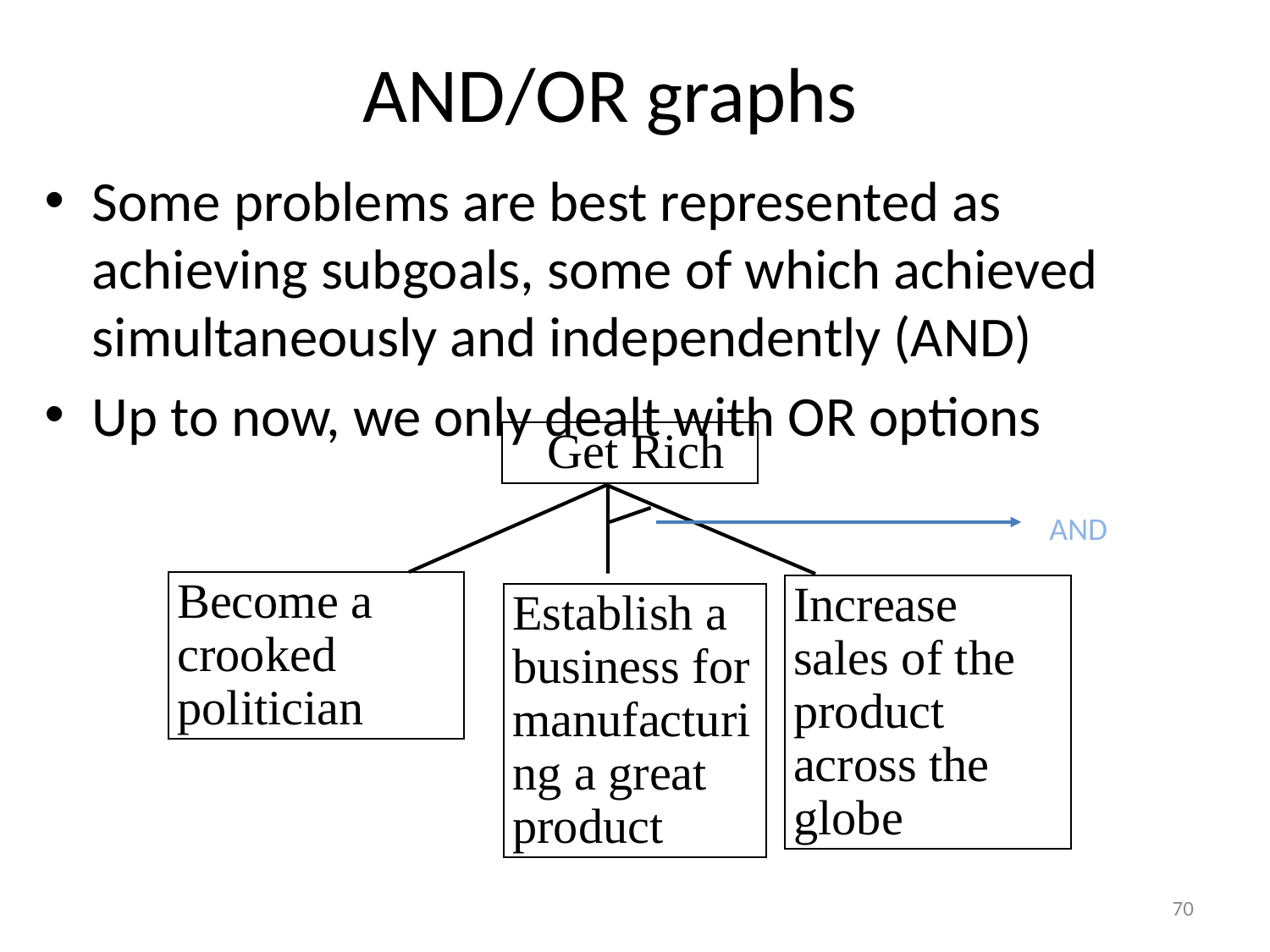

# AND/OR graphs
Some problems are best represented as achieving subgoals, some of which achieved simultaneously and independently (AND)
Up to now, we only dealt with OR options
   Get Rich

AND

Become a crooked politician
Increase sales of the product across the globe
Establish a business for manufacturing a great product
70